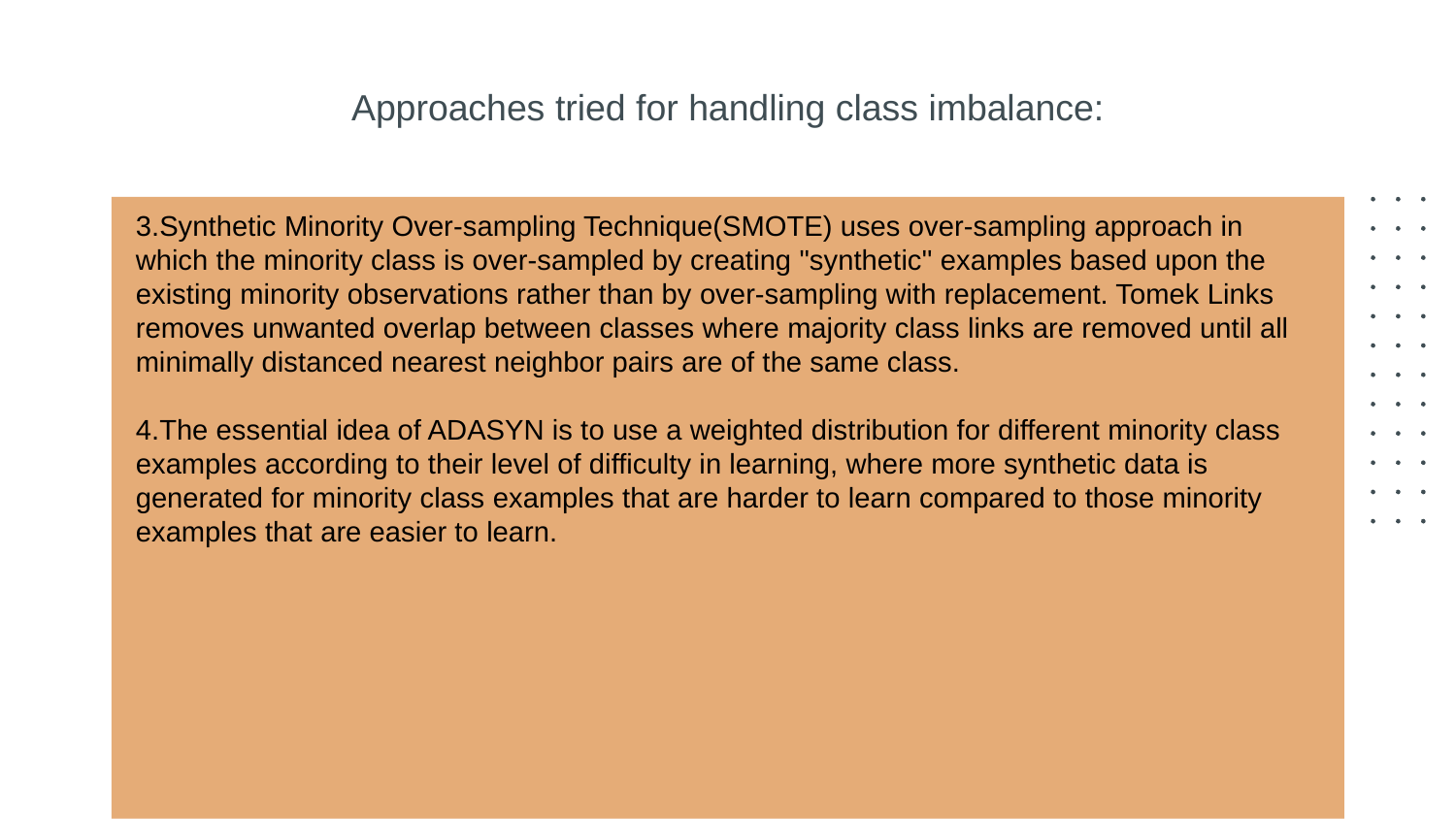

# Approaches tried for handling class imbalance:

3.Synthetic Minority Over-sampling Technique(SMOTE) uses over-sampling approach in which the minority class is over-sampled by creating "synthetic'' examples based upon the existing minority observations rather than by over-sampling with replacement. Tomek Links removes unwanted overlap between classes where majority class links are removed until all minimally distanced nearest neighbor pairs are of the same class.

4.The essential idea of ADASYN is to use a weighted distribution for different minority class examples according to their level of difficulty in learning, where more synthetic data is generated for minority class examples that are harder to learn compared to those minority examples that are easier to learn.